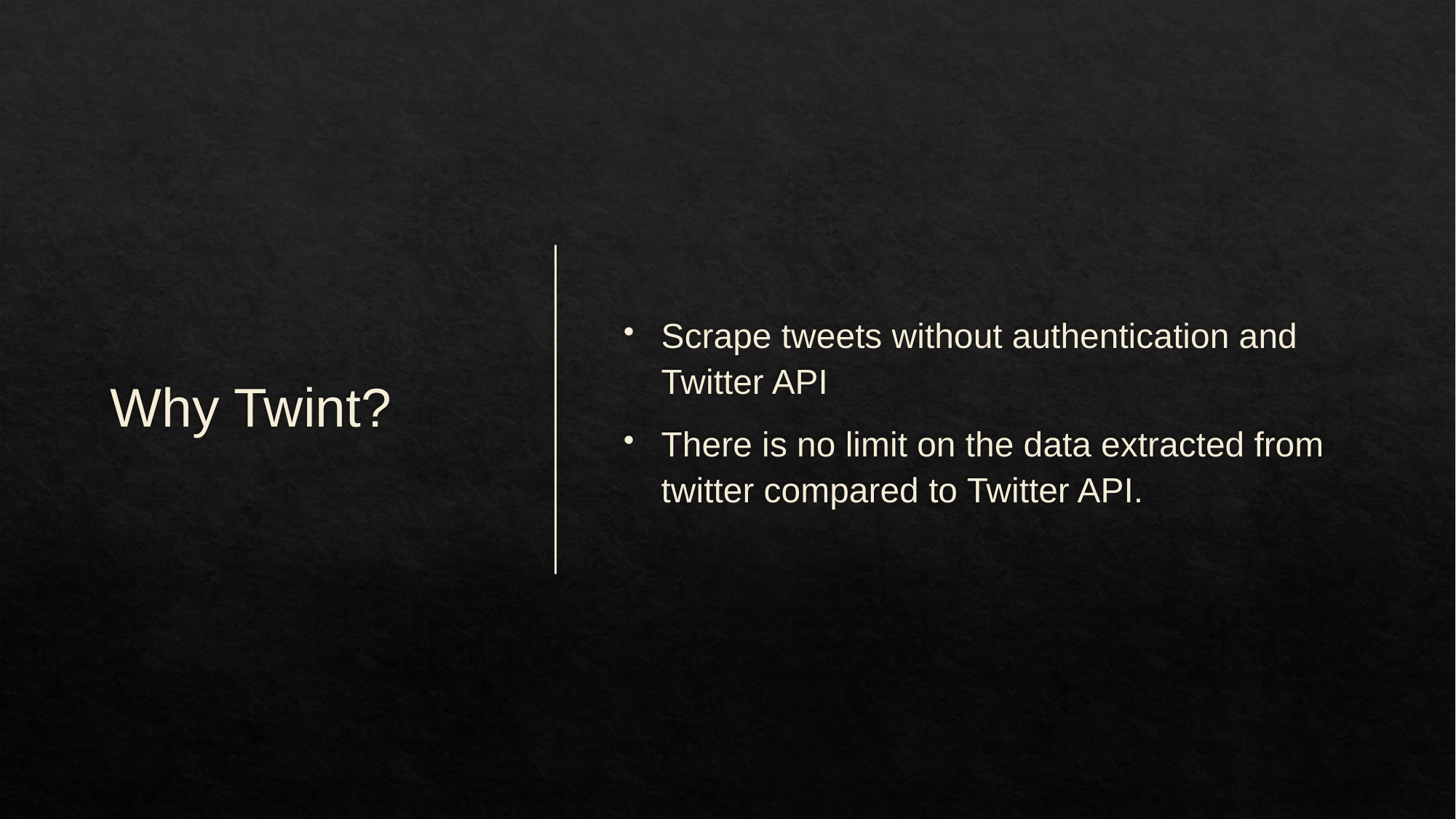

# Why Twint?
Scrape tweets without authentication and Twitter API
There is no limit on the data extracted from twitter compared to Twitter API.